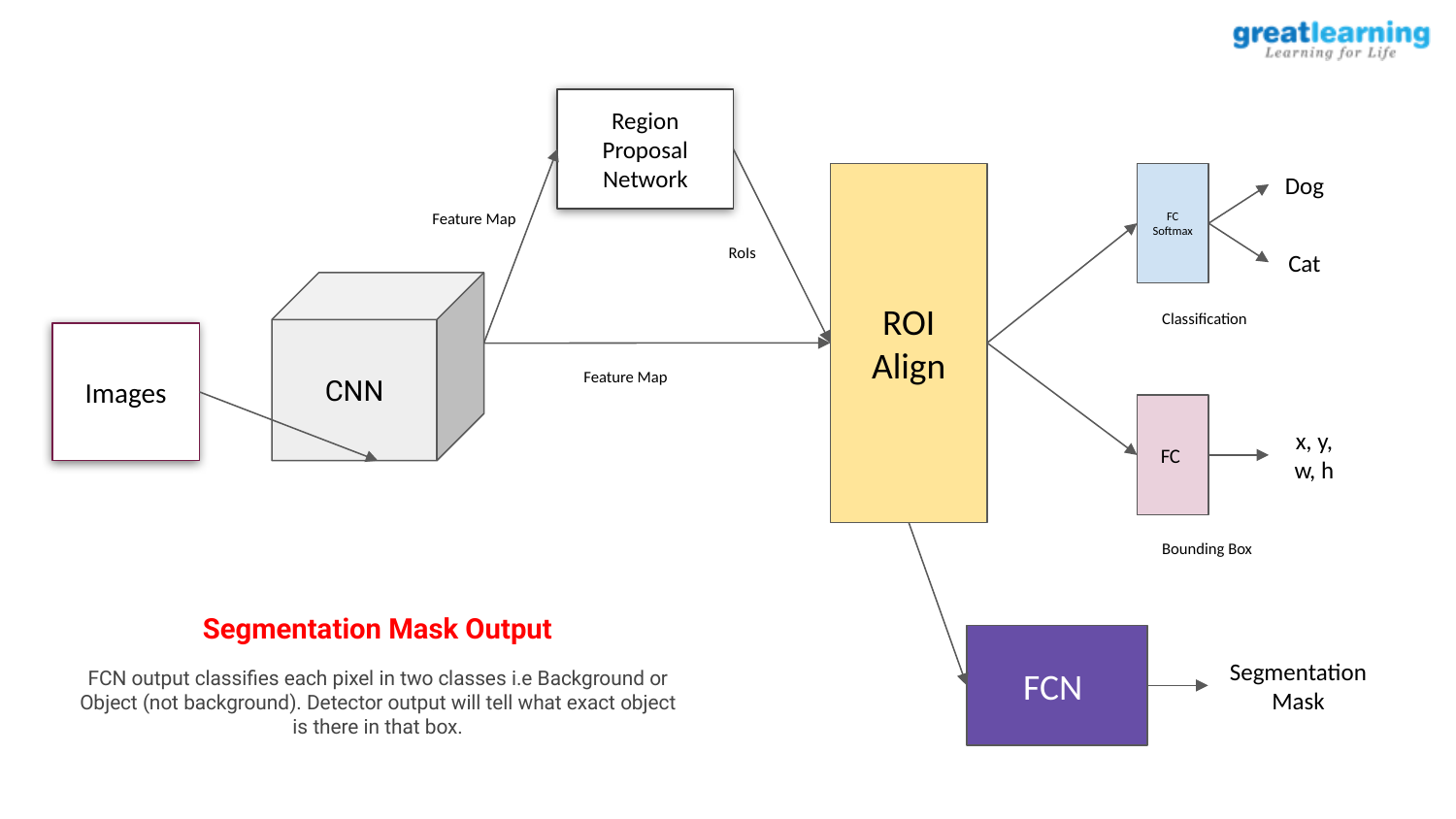

Region Proposal Network
ROI
Align
FC Softmax
Dog
Feature Map
RoIs
Cat
CNN
Classification
Images
Feature Map
FC
x, y, w, h
Bounding Box
Segmentation Mask Output
FCN output classifies each pixel in two classes i.e Background or Object (not background). Detector output will tell what exact object is there in that box.
FCN
Segmentation Mask